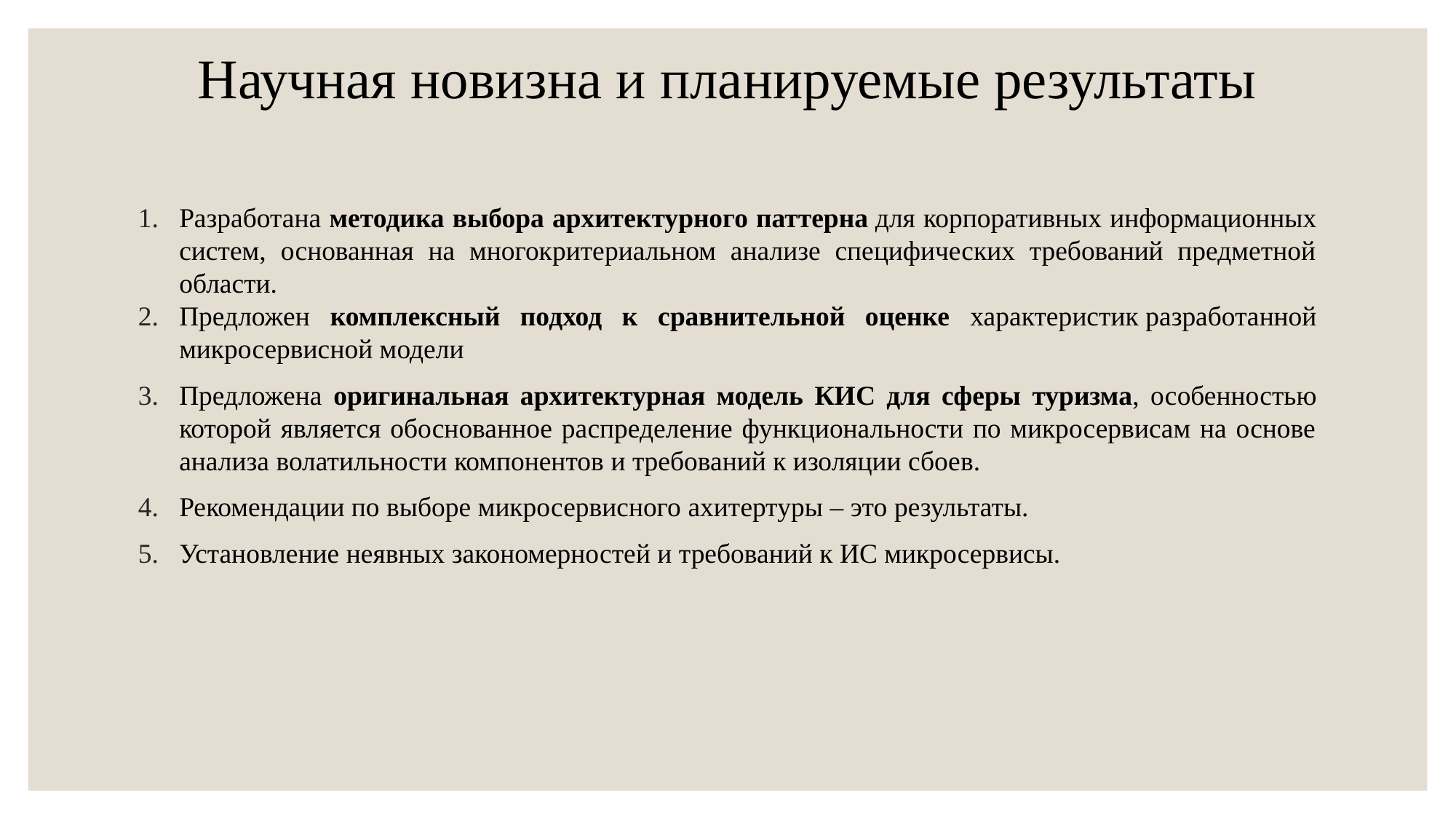

# Научная новизна и планируемые результаты
Разработана методика выбора архитектурного паттерна для корпоративных информационных систем, основанная на многокритериальном анализе специфических требований предметной области.
Предложен комплексный подход к сравнительной оценке характеристик разработанной микросервисной модели
Предложена оригинальная архитектурная модель КИС для сферы туризма, особенностью которой является обоснованное распределение функциональности по микросервисам на основе анализа волатильности компонентов и требований к изоляции сбоев.
Рекомендации по выборе микросервисного ахитертуры – это результаты.
Установление неявных закономерностей и требований к ИС микросервисы.